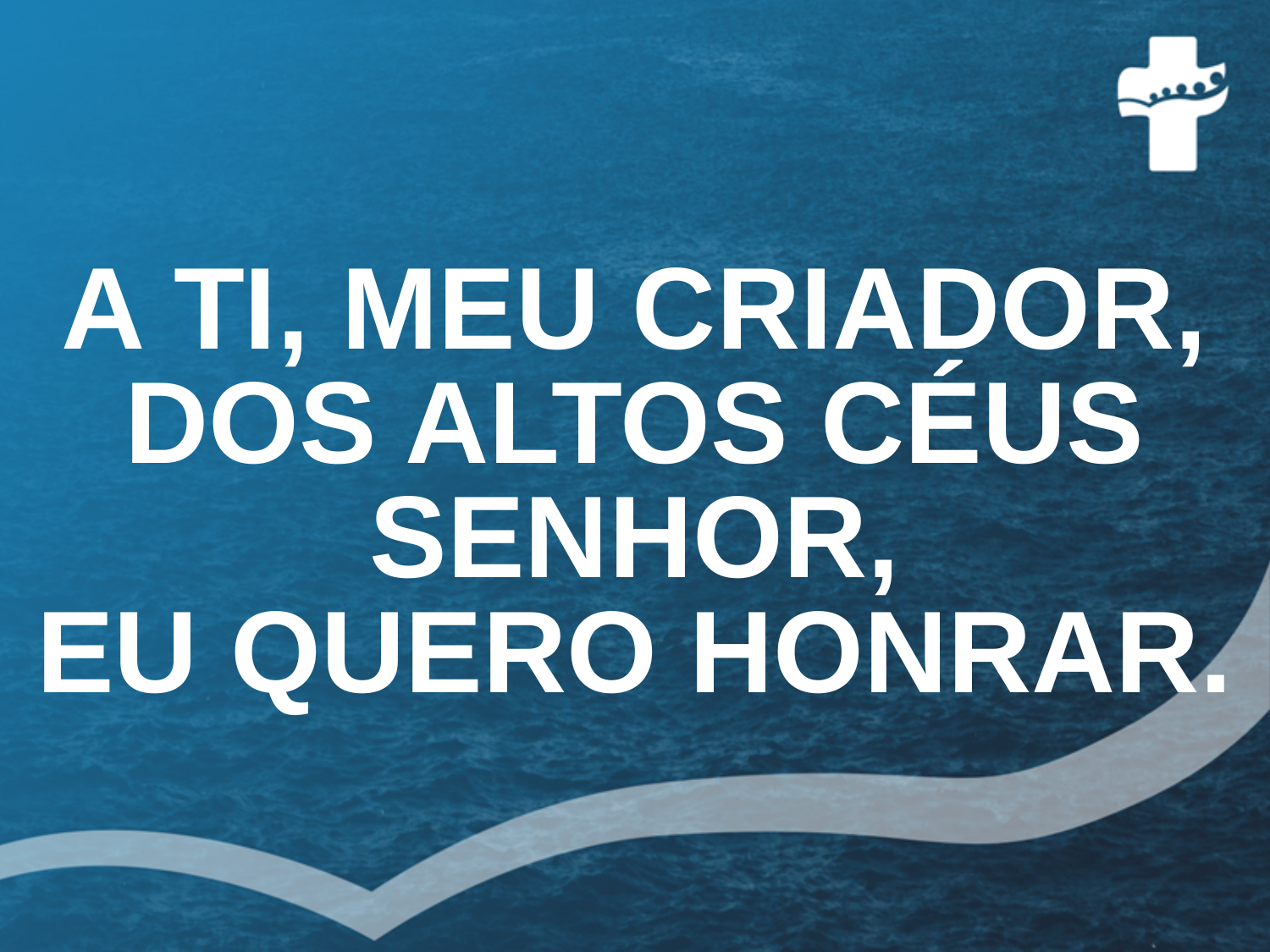

# A TI, MEU CRIADOR, DOS ALTOS CÉUS SENHOR, EU QUERO HONRAR.